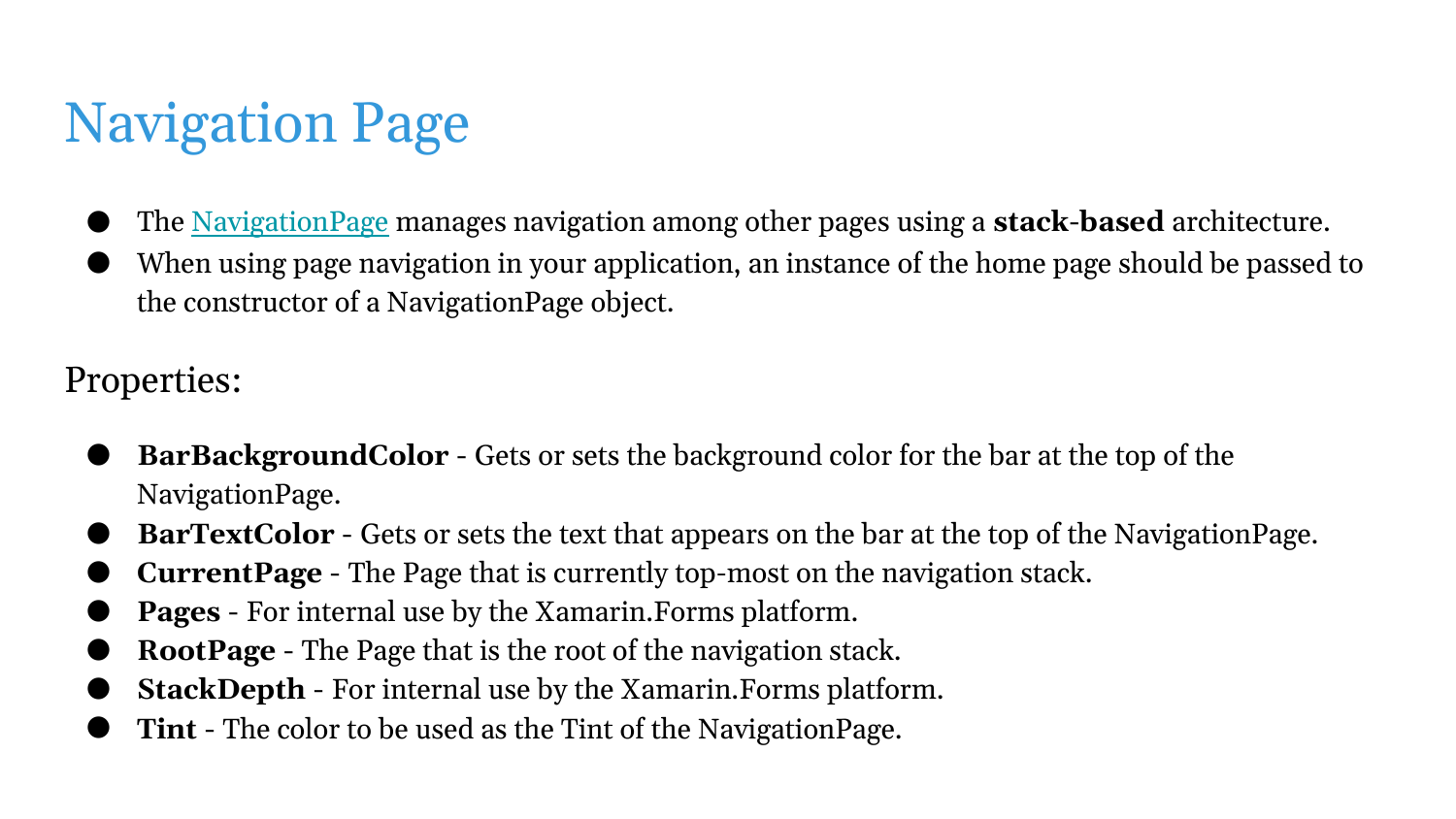

# Navigation Page
The NavigationPage manages navigation among other pages using a stack-based architecture.
When using page navigation in your application, an instance of the home page should be passed to the constructor of a NavigationPage object.
Properties:
BarBackgroundColor - Gets or sets the background color for the bar at the top of the NavigationPage.
BarTextColor - Gets or sets the text that appears on the bar at the top of the NavigationPage.
CurrentPage - The Page that is currently top-most on the navigation stack.
Pages - For internal use by the Xamarin.Forms platform.
RootPage - The Page that is the root of the navigation stack.
StackDepth - For internal use by the Xamarin.Forms platform.
Tint - The color to be used as the Tint of the NavigationPage.